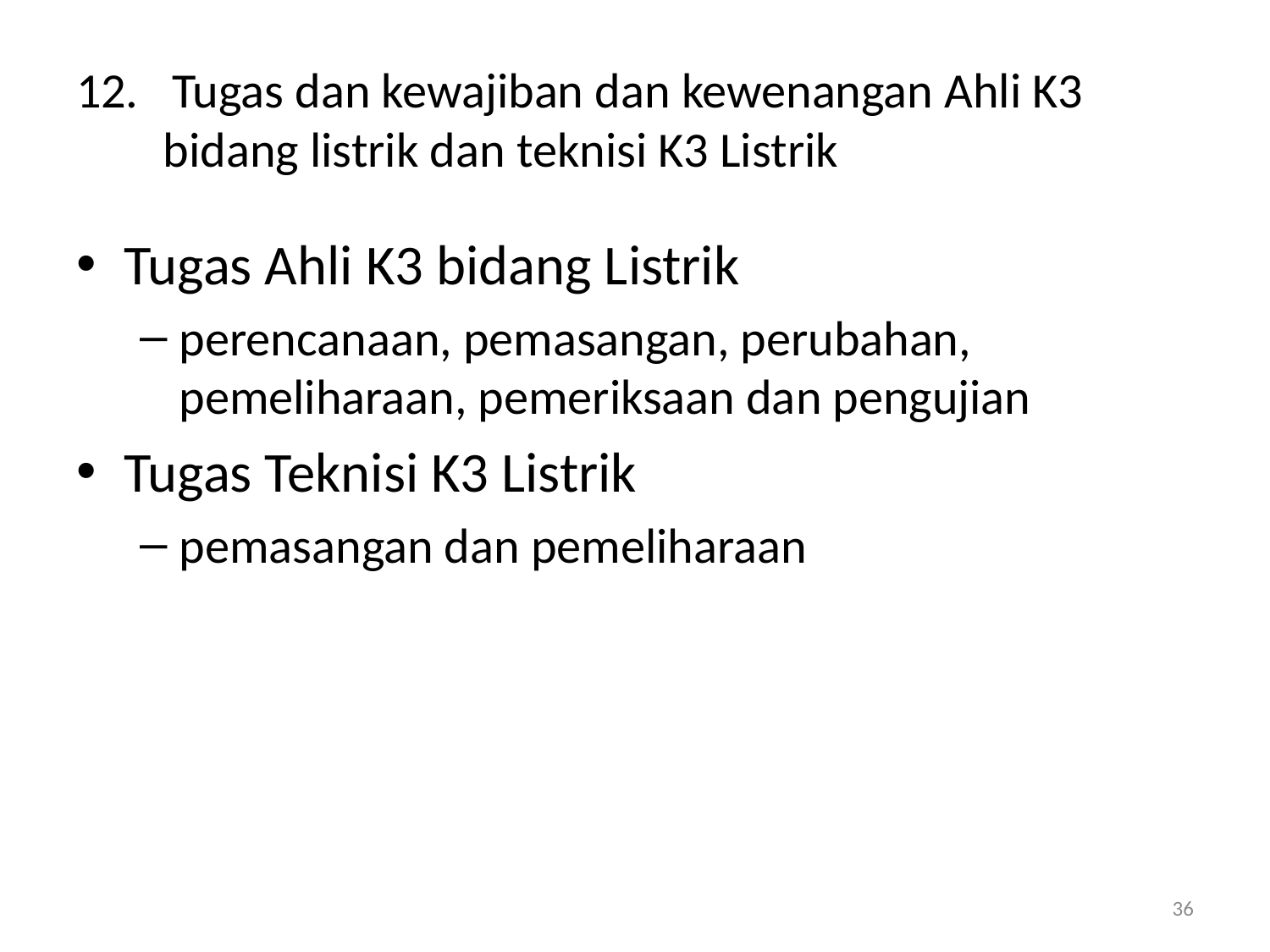

# 12.   Tugas dan kewajiban dan kewenangan Ahli K3 bidang listrik dan teknisi K3 Listrik
Tugas Ahli K3 bidang Listrik
perencanaan, pemasangan, perubahan, pemeliharaan, pemeriksaan dan pengujian
Tugas Teknisi K3 Listrik
pemasangan dan pemeliharaan
36